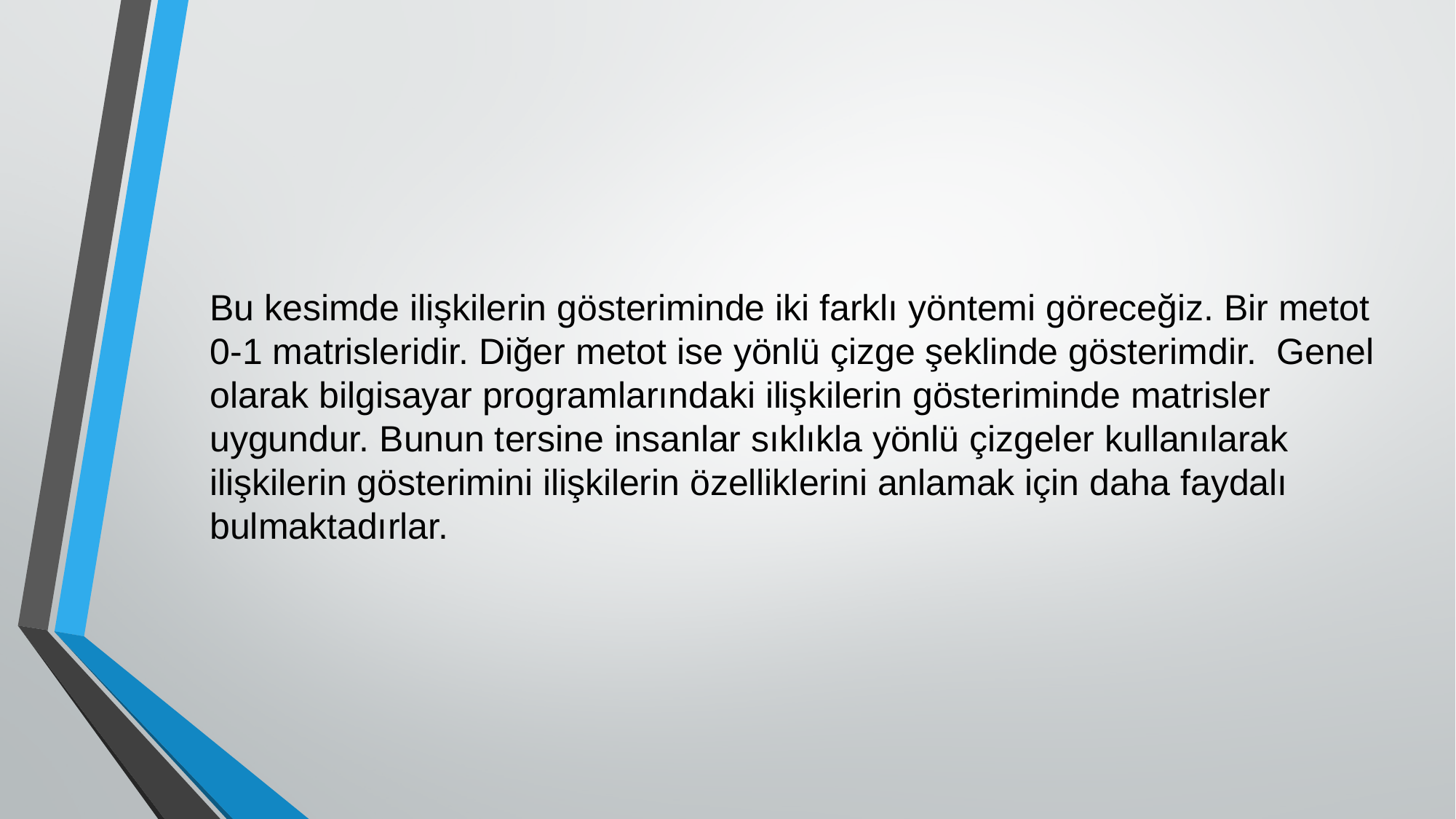

Bu kesimde ilişkilerin gösteriminde iki farklı yöntemi göreceğiz. Bir metot 0-1 matrisleridir. Diğer metot ise yönlü çizge şeklinde gösterimdir.  Genel olarak bilgisayar programlarındaki ilişkilerin gösteriminde matrisler uygundur. Bunun tersine insanlar sıklıkla yönlü çizgeler kullanılarak ilişkilerin gösterimini ilişkilerin özelliklerini anlamak için daha faydalı bulmaktadırlar.